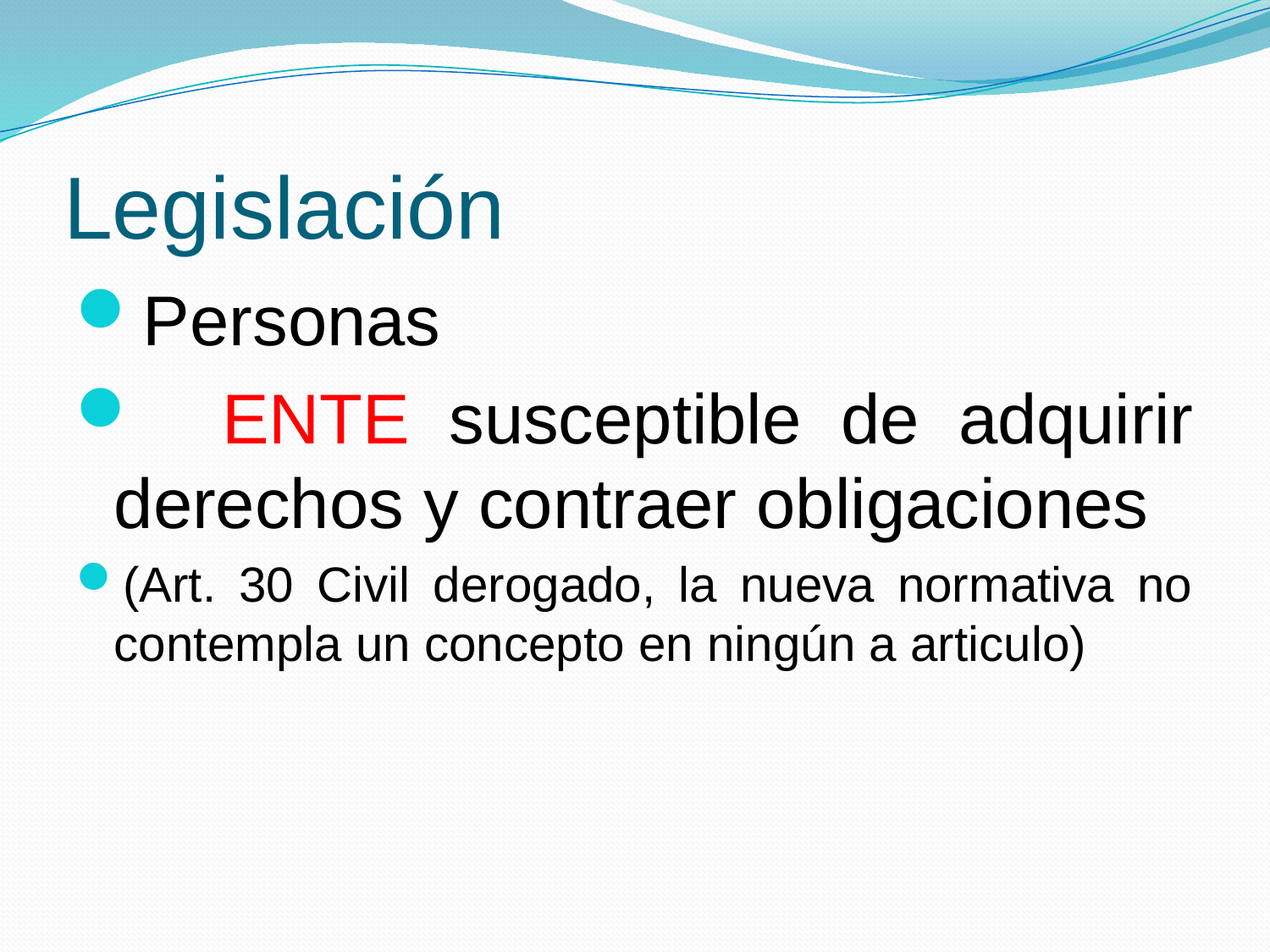

# Legislación
Personas
  ENTE susceptible de adquirir derechos y contraer obligaciones
(Art. 30 Civil derogado, la nueva normativa no contempla un concepto en ningún a articulo)